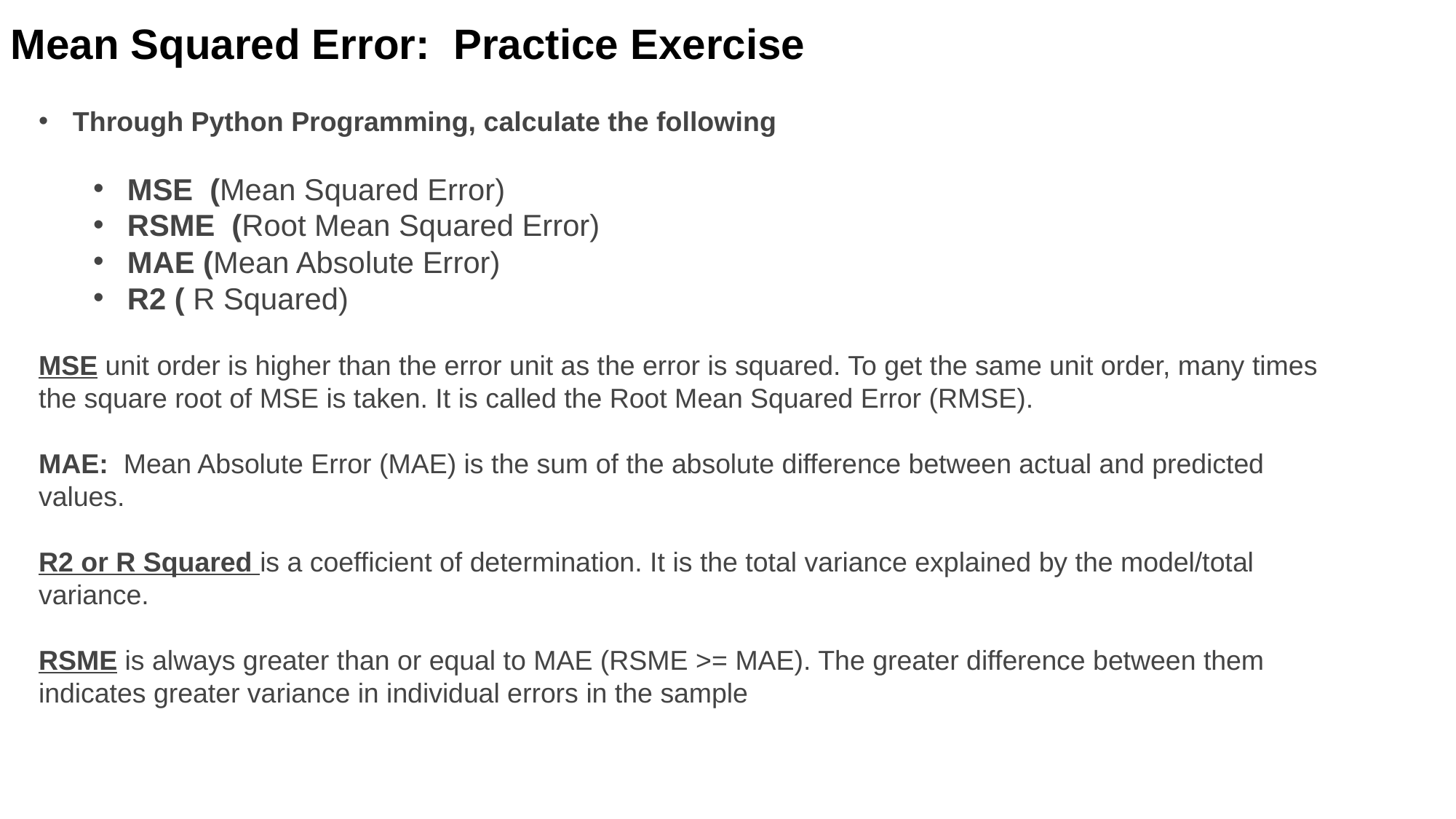

Mean Squared Error:  Practice Exercise
Through Python Programming, calculate the following

MSE  (Mean Squared Error)
RSME  (Root Mean Squared Error)
MAE (Mean Absolute Error)
R2 ( R Squared)

MSE unit order is higher than the error unit as the error is squared. To get the same unit order, many times the square root of MSE is taken. It is called the Root Mean Squared Error (RMSE).

MAE:  Mean Absolute Error (MAE) is the sum of the absolute difference between actual and predicted values.

R2 or R Squared is a coefficient of determination. It is the total variance explained by the model/total variance.

RSME is always greater than or equal to MAE (RSME >= MAE). The greater difference between them indicates greater variance in individual errors in the sample